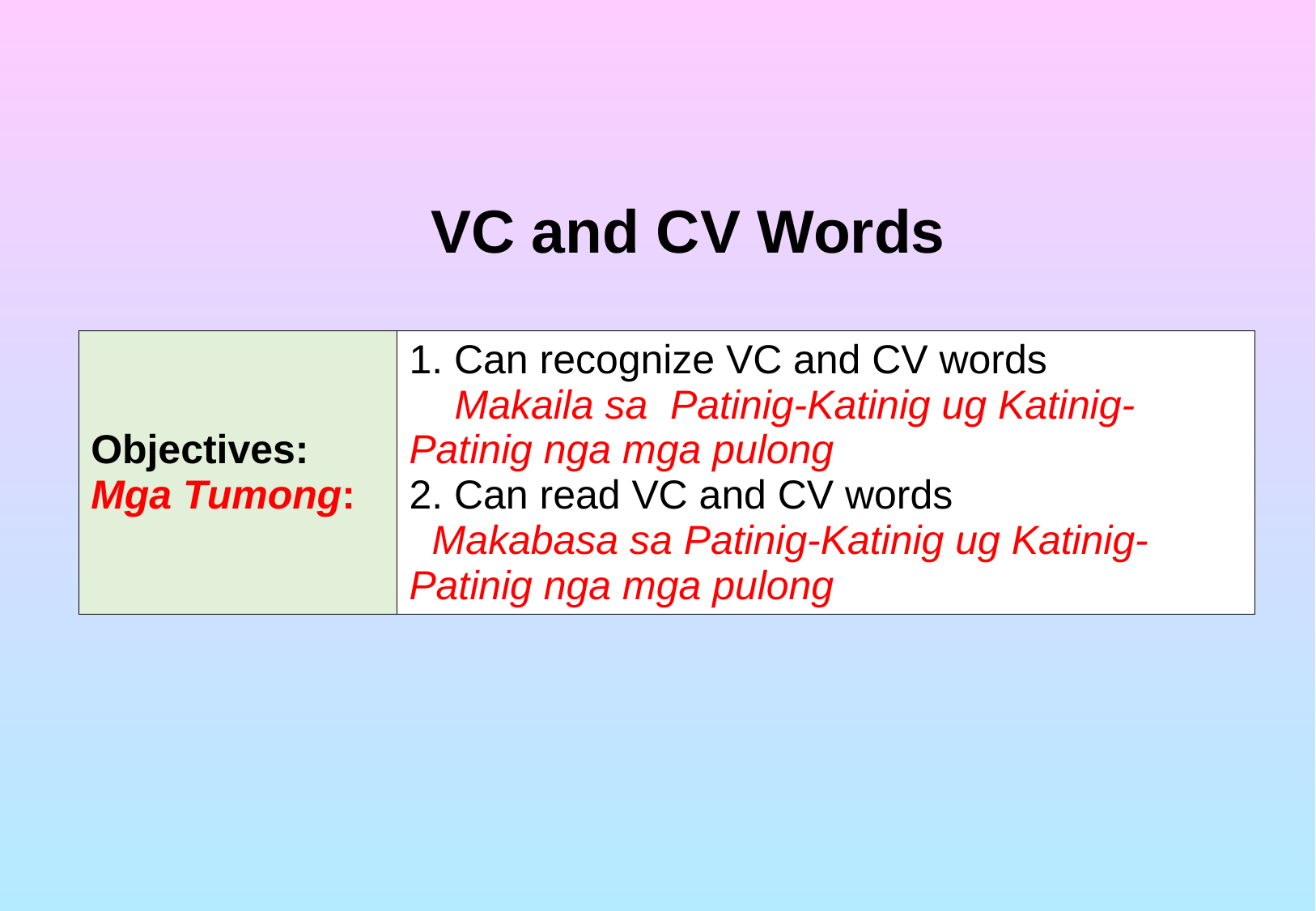

VC and CV Words
| Objectives: Mga Tumong: | 1. Can recognize VC and CV words Makaila sa Patinig-Katinig ug Katinig-Patinig nga mga pulong 2. Can read VC and CV words Makabasa sa Patinig-Katinig ug Katinig-Patinig nga mga pulong |
| --- | --- |